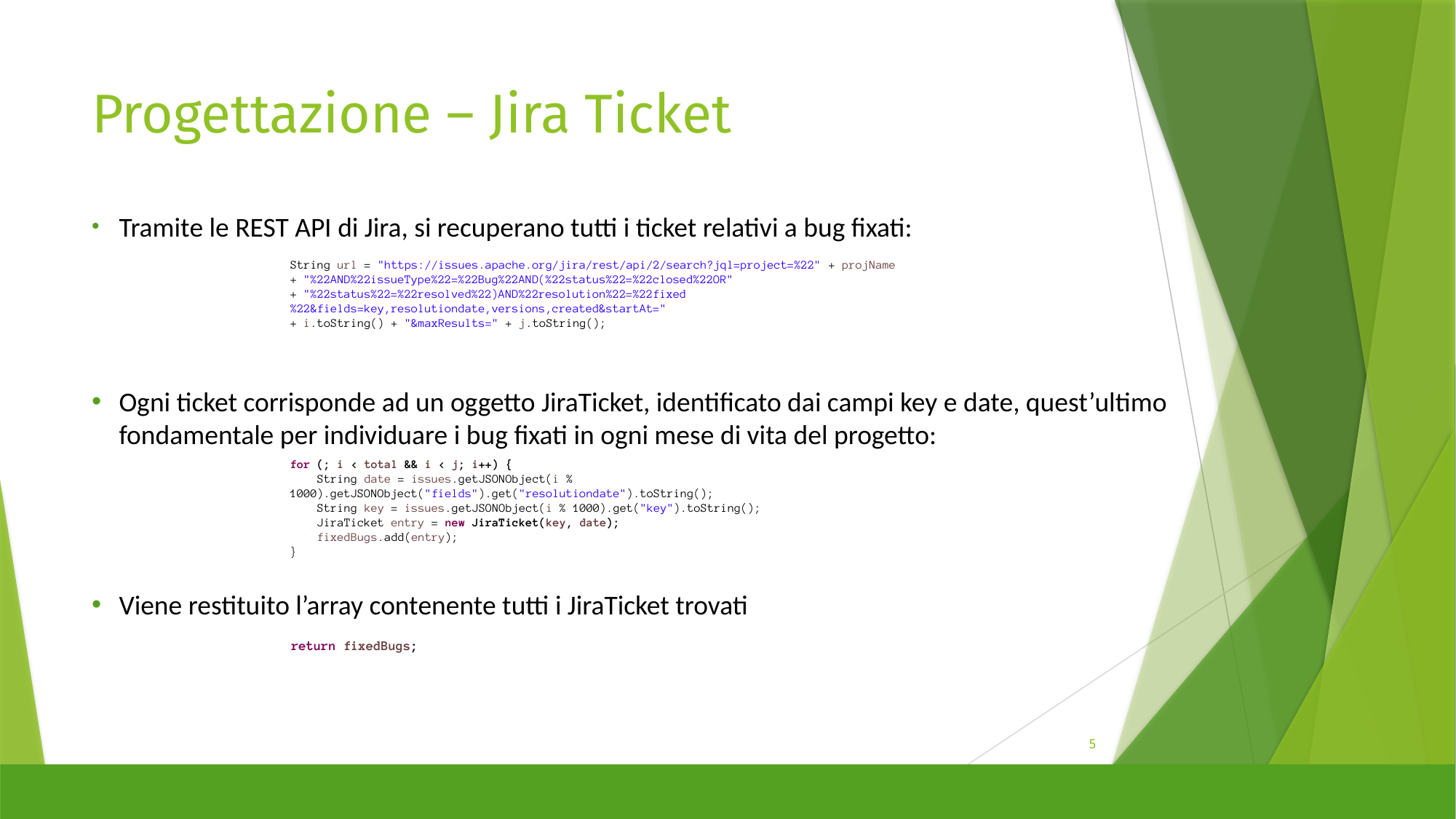

# Progettazione – Jira Ticket
Tramite le REST API di Jira, si recuperano tutti i ticket relativi a bug fixati:

String url = "https://issues.apache.org/jira/rest/api/2/search?jql=project=%22" + projName
+ "%22AND%22issueType%22=%22Bug%22AND(%22status%22=%22closed%22OR"
+ "%22status%22=%22resolved%22)AND%22resolution%22=%22fixed%22&fields=key,resolutiondate,versions,created&startAt="
+ i.toString() + "&maxResults=" + j.toString();
Ogni ticket corrisponde ad un oggetto JiraTicket, identificato dai campi key e date, quest’ultimo fondamentale per individuare i bug fixati in ogni mese di vita del progetto:

for (; i < total && i < j; i++) {
    String date = issues.getJSONObject(i % 1000).getJSONObject("fields").get("resolutiondate").toString();
    String key = issues.getJSONObject(i % 1000).get("key").toString();
    JiraTicket entry = new JiraTicket(key, date);
    fixedBugs.add(entry);
}
Viene restituito l’array contenente tutti i JiraTicket trovati
return fixedBugs;
5